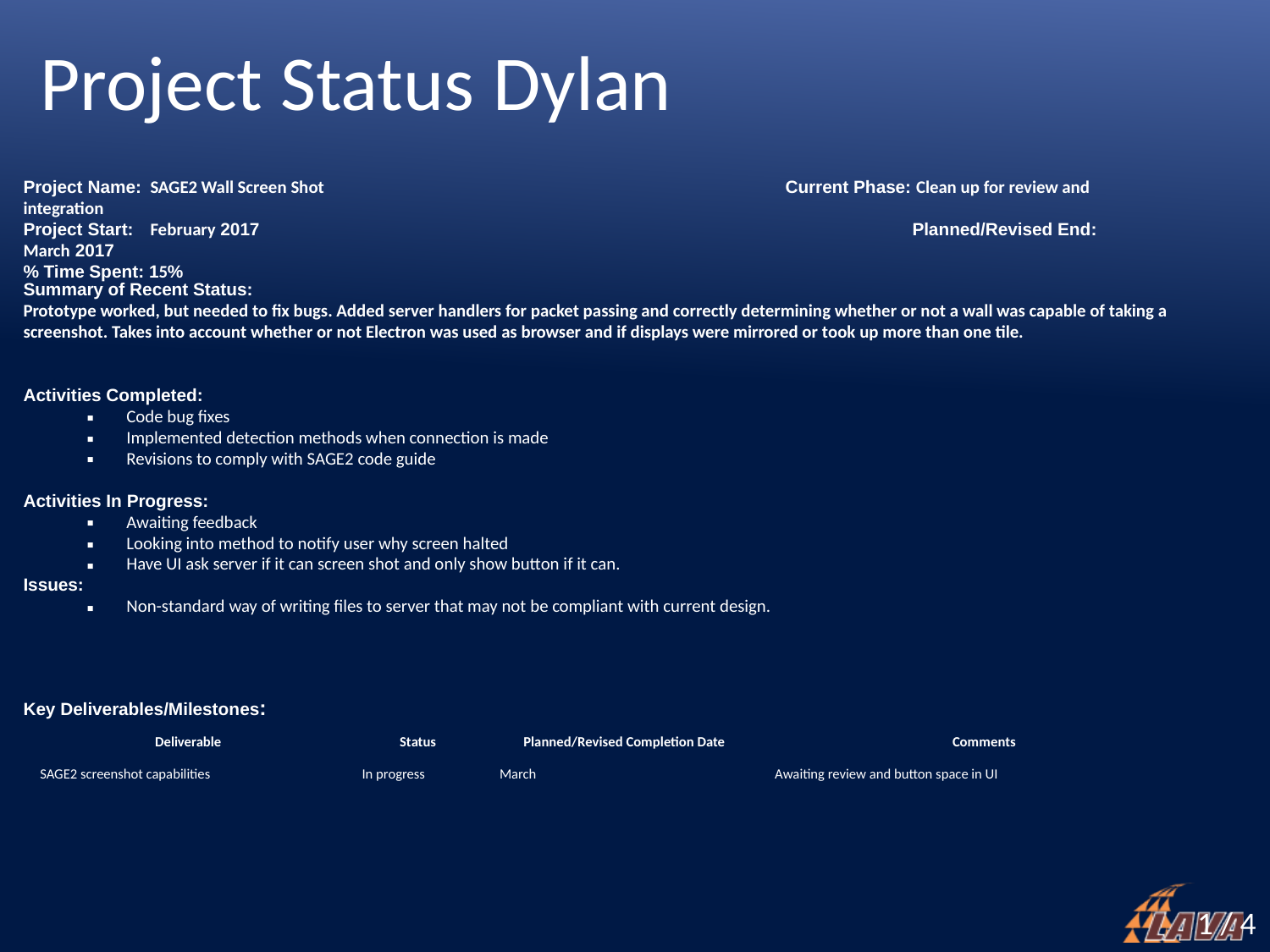

# Project Status Dylan
Project Name:	SAGE2 Wall Screen Shot				Current Phase: Clean up for review and integration
Project Start:	February 2017						Planned/Revised End: March 2017
% Time Spent: 15%

Summary of Recent Status:
Prototype worked, but needed to fix bugs. Added server handlers for packet passing and correctly determining whether or not a wall was capable of taking a screenshot. Takes into account whether or not Electron was used as browser and if displays were mirrored or took up more than one tile.

Activities Completed:
Code bug fixes
Implemented detection methods when connection is made
Revisions to comply with SAGE2 code guide

Activities In Progress:
Awaiting feedback
Looking into method to notify user why screen halted
Have UI ask server if it can screen shot and only show button if it can.
Issues:
Non-standard way of writing files to server that may not be compliant with current design.
Key Deliverables/Milestones:
| Deliverable | Status | Planned/Revised Completion Date | Comments |
| --- | --- | --- | --- |
| SAGE2 screenshot capabilities | In progress | March | Awaiting review and button space in UI |
|  |  |  |  |
|  |  |  |  |
|  |  |  |  |

		         1 / 4